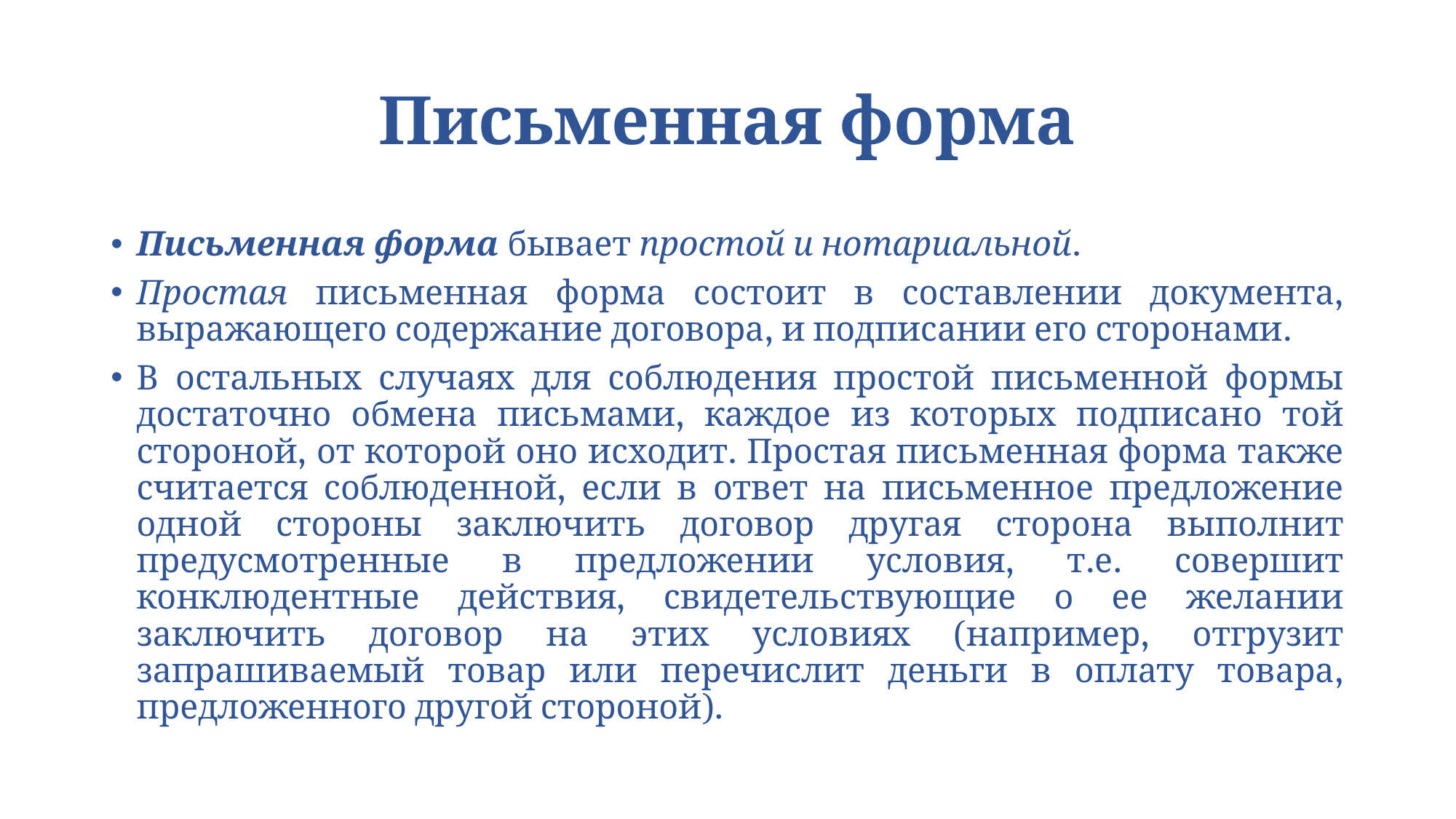

# Письменная форма
Письменная форма бывает простой и нотариальной.
Простая письменная форма состоит в составлении документа, выражающего содержание договора, и подписании его сторонами.
В остальных случаях для соблюдения простой письменной формы достаточно обмена письмами, каждое из которых подписано той стороной, от которой оно исходит. Простая письменная форма также считается соблюденной, если в ответ на письменное предложение одной стороны заключить договор другая сторона выполнит предусмотренные в предложении условия, т.е. совершит конклюдентные действия, свидетельствующие о ее желании заключить договор на этих условиях (например, отгрузит запрашиваемый товар или перечислит деньги в оплату товара, предложенного другой стороной).